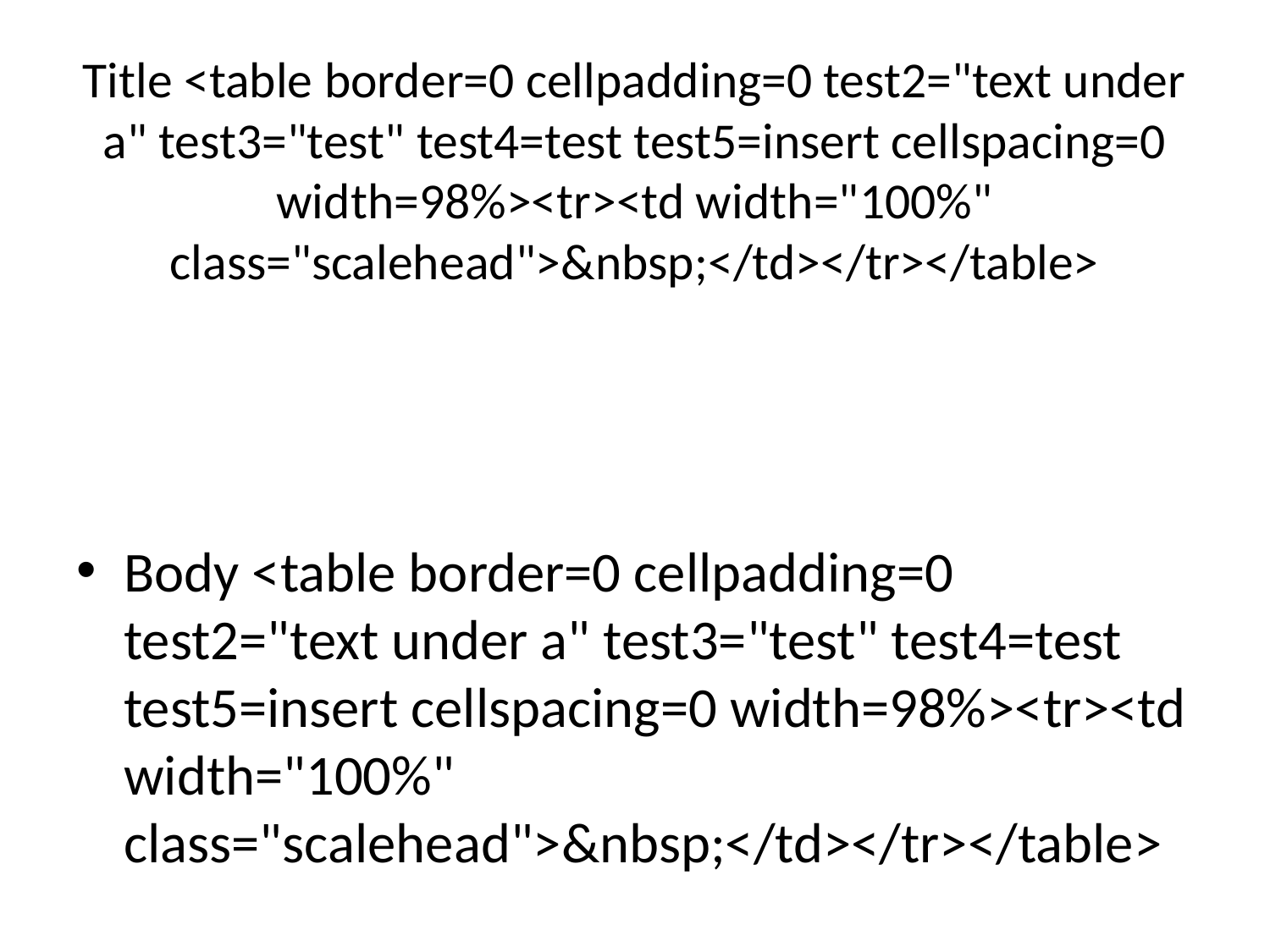

# Title <table border=0 cellpadding=0 test2="text under a" test3="test" test4=test test5=insert cellspacing=0 width=98%><tr><td width="100%" class="scalehead">&nbsp;</td></tr></table>
Body <table border=0 cellpadding=0 test2="text under a" test3="test" test4=test test5=insert cellspacing=0 width=98%><tr><td width="100%" class="scalehead">&nbsp;</td></tr></table>